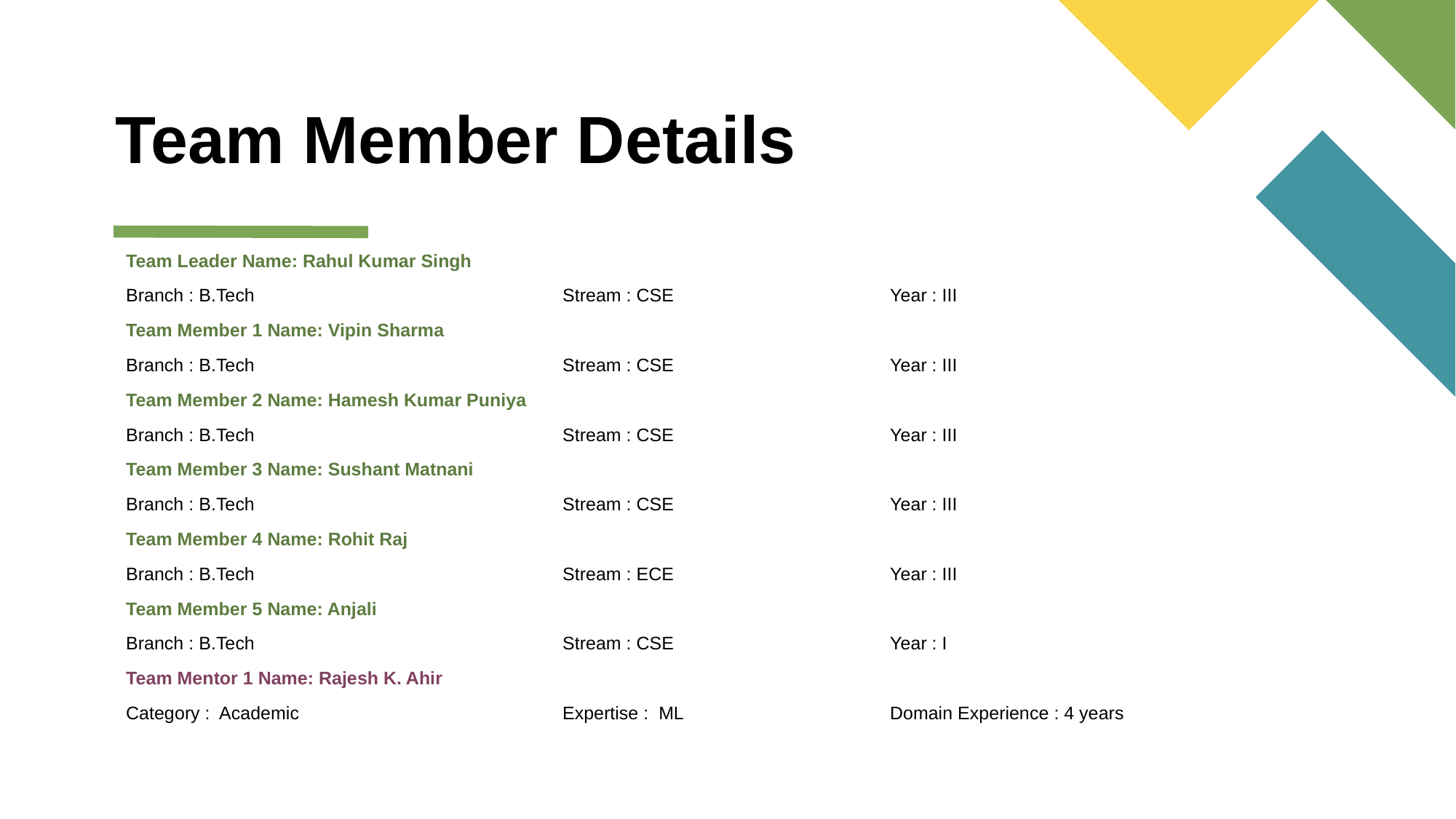

# Team Member Details
Team Leader Name: Rahul Kumar Singh
Branch : B.Tech			Stream : CSE		Year : III
Team Member 1 Name: Vipin Sharma
Branch : B.Tech			Stream : CSE		Year : III
Team Member 2 Name: Hamesh Kumar Puniya
Branch : B.Tech			Stream : CSE		Year : III
Team Member 3 Name: Sushant Matnani
Branch : B.Tech			Stream : CSE		Year : III
Team Member 4 Name: Rohit Raj
Branch : B.Tech			Stream : ECE		Year : III
Team Member 5 Name: Anjali
Branch : B.Tech			Stream : CSE		Year : I
Team Mentor 1 Name: Rajesh K. Ahir
Category :  Academic			Expertise :  ML		Domain Experience : 4 years